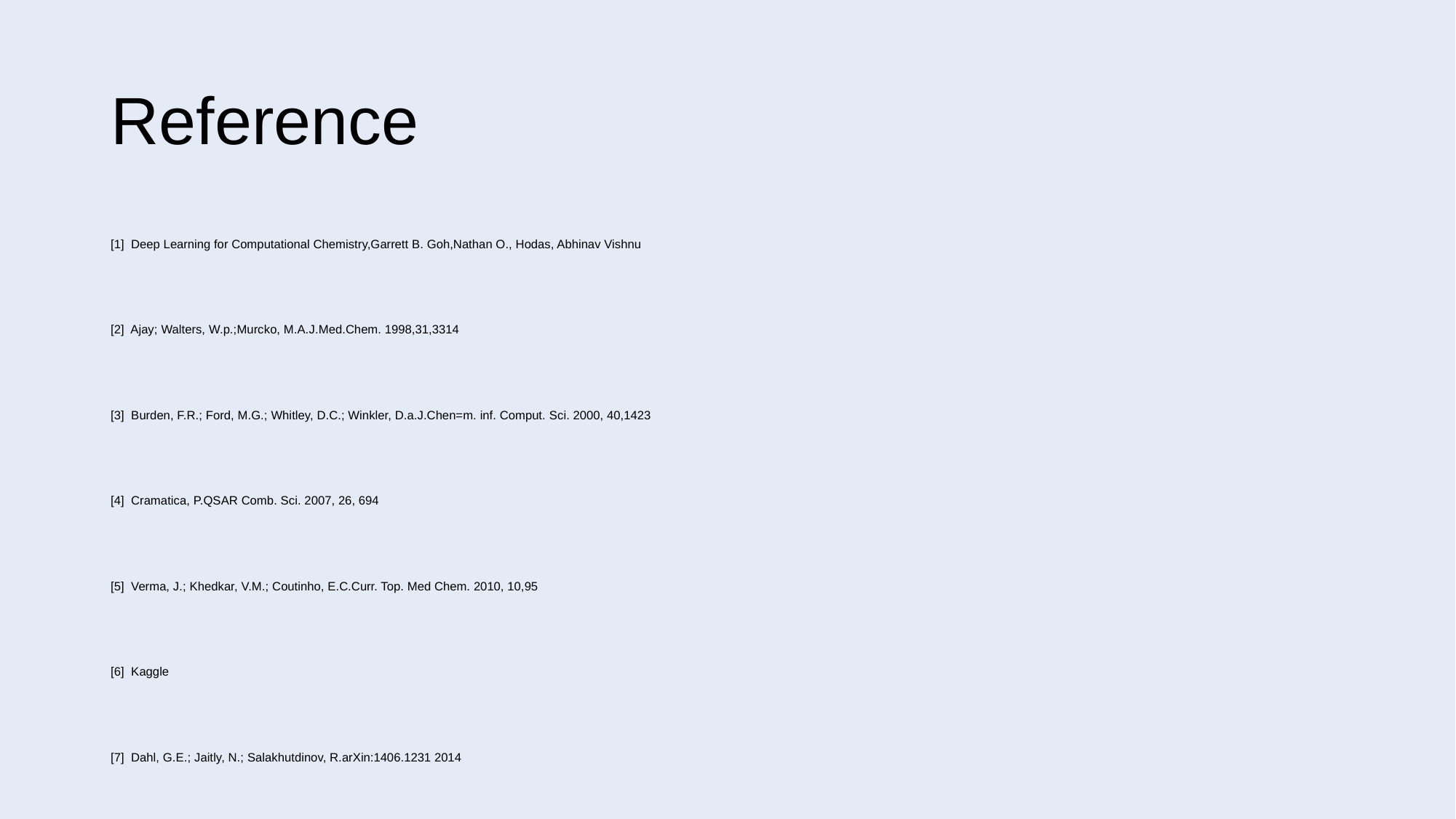

# Reference

[1]  Deep Learning for Computational Chemistry,Garrett B. Goh,Nathan O., Hodas, Abhinav Vishnu

[2]  Ajay; Walters, W.p.;Murcko, M.A.J.Med.Chem. 1998,31,3314

[3]  Burden, F.R.; Ford, M.G.; Whitley, D.C.; Winkler, D.a.J.Chen=m. inf. Comput. Sci. 2000, 40,1423

[4]  Cramatica, P.QSAR Comb. Sci. 2007, 26, 694

[5]  Verma, J.; Khedkar, V.M.; Coutinho, E.C.Curr. Top. Med Chem. 2010, 10,95

[6]  Kaggle

[7]  Dahl, G.E.; Jaitly, N.; Salakhutdinov, R.arXin:1406.1231 2014

[8]  Ma,J.;Sheridan, R.P.; Liaw, A.;Dahl, G.E.; Svetnik, V.J. Chem. Inf. Model. 2015m 55m 263